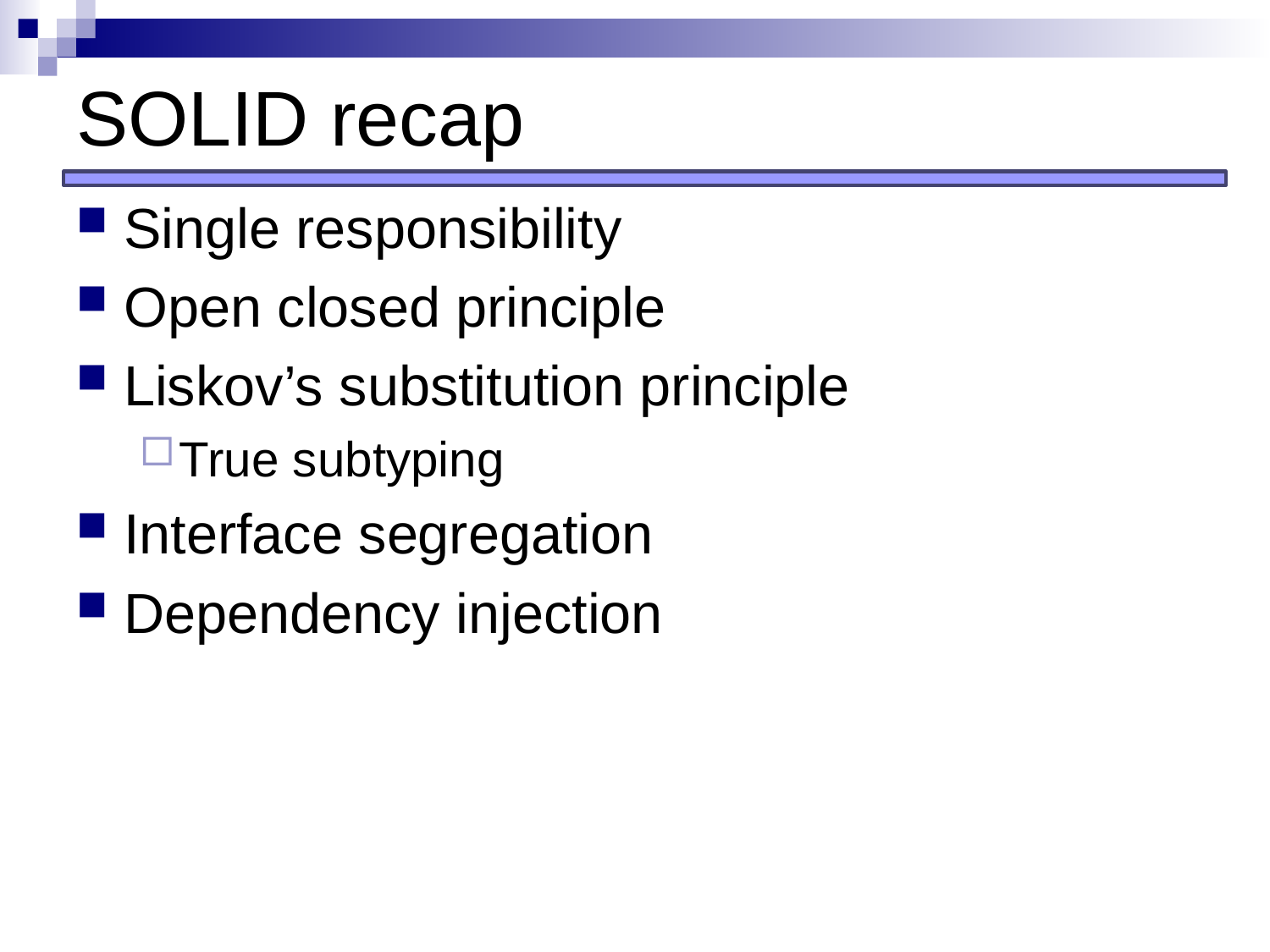

# SOLID recap
Single responsibility
Open closed principle
Liskov’s substitution principle
True subtyping
Interface segregation
Dependency injection